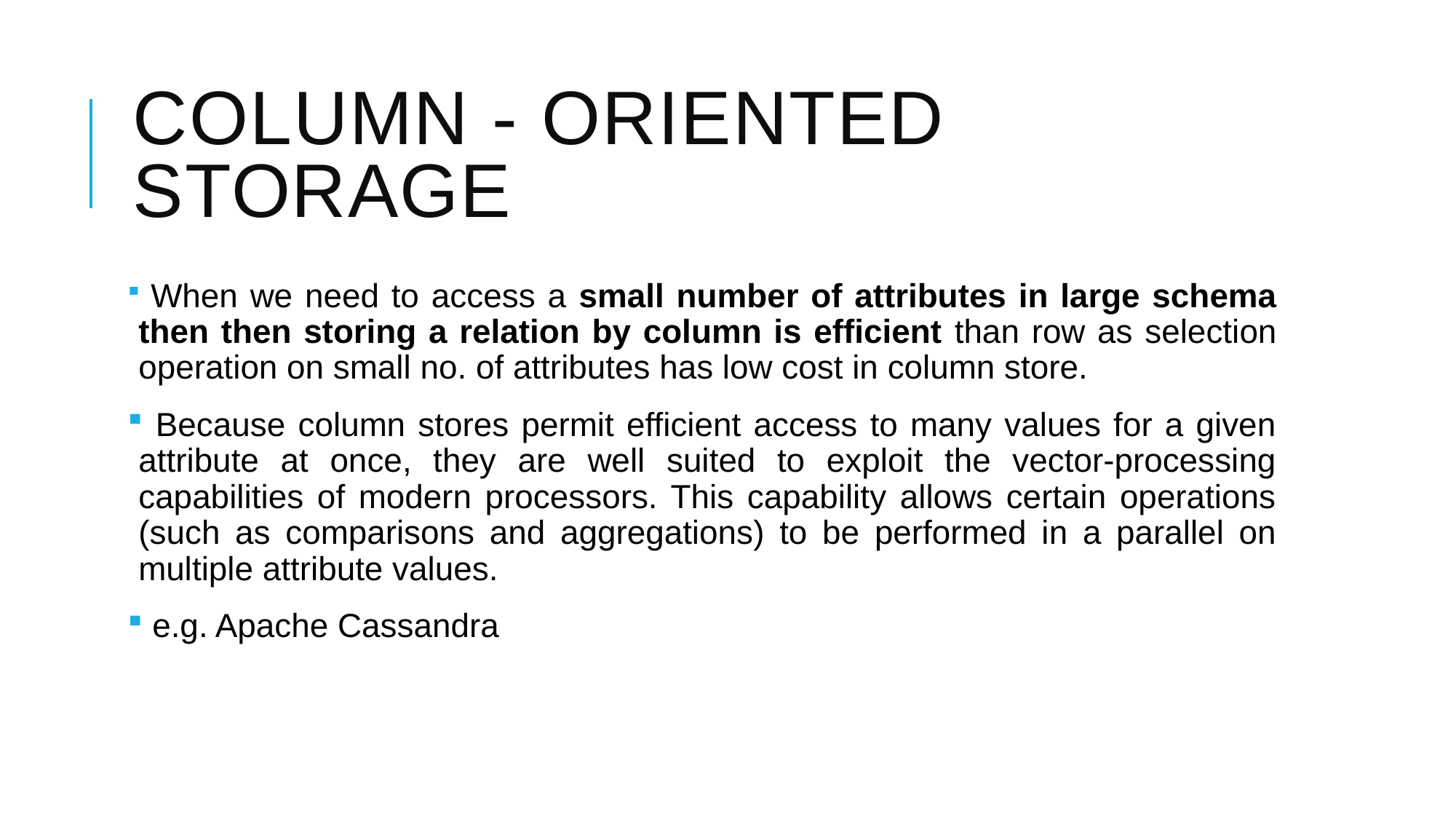

# Column - Oriented storage
 When we need to access a small number of attributes in large schema then then storing a relation by column is efficient than row as selection operation on small no. of attributes has low cost in column store.
 Because column stores permit efficient access to many values for a given attribute at once, they are well suited to exploit the vector-processing capabilities of modern processors. This capability allows certain operations (such as comparisons and aggregations) to be performed in a parallel on multiple attribute values.
 e.g. Apache Cassandra